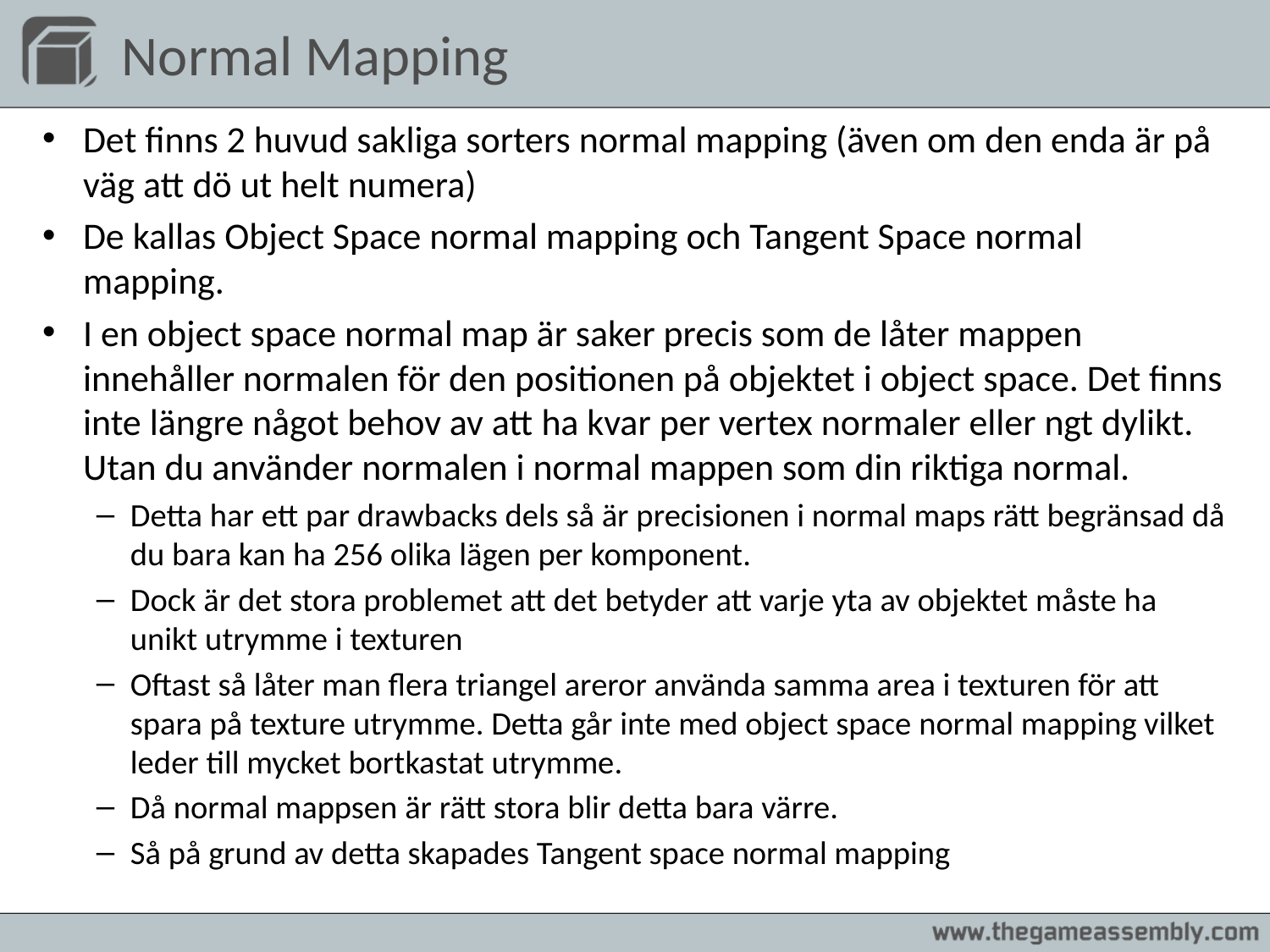

# Normal Mapping
Det finns 2 huvud sakliga sorters normal mapping (även om den enda är på väg att dö ut helt numera)
De kallas Object Space normal mapping och Tangent Space normal mapping.
I en object space normal map är saker precis som de låter mappen innehåller normalen för den positionen på objektet i object space. Det finns inte längre något behov av att ha kvar per vertex normaler eller ngt dylikt. Utan du använder normalen i normal mappen som din riktiga normal.
Detta har ett par drawbacks dels så är precisionen i normal maps rätt begränsad då du bara kan ha 256 olika lägen per komponent.
Dock är det stora problemet att det betyder att varje yta av objektet måste ha unikt utrymme i texturen
Oftast så låter man flera triangel areror använda samma area i texturen för att spara på texture utrymme. Detta går inte med object space normal mapping vilket leder till mycket bortkastat utrymme.
Då normal mappsen är rätt stora blir detta bara värre.
Så på grund av detta skapades Tangent space normal mapping